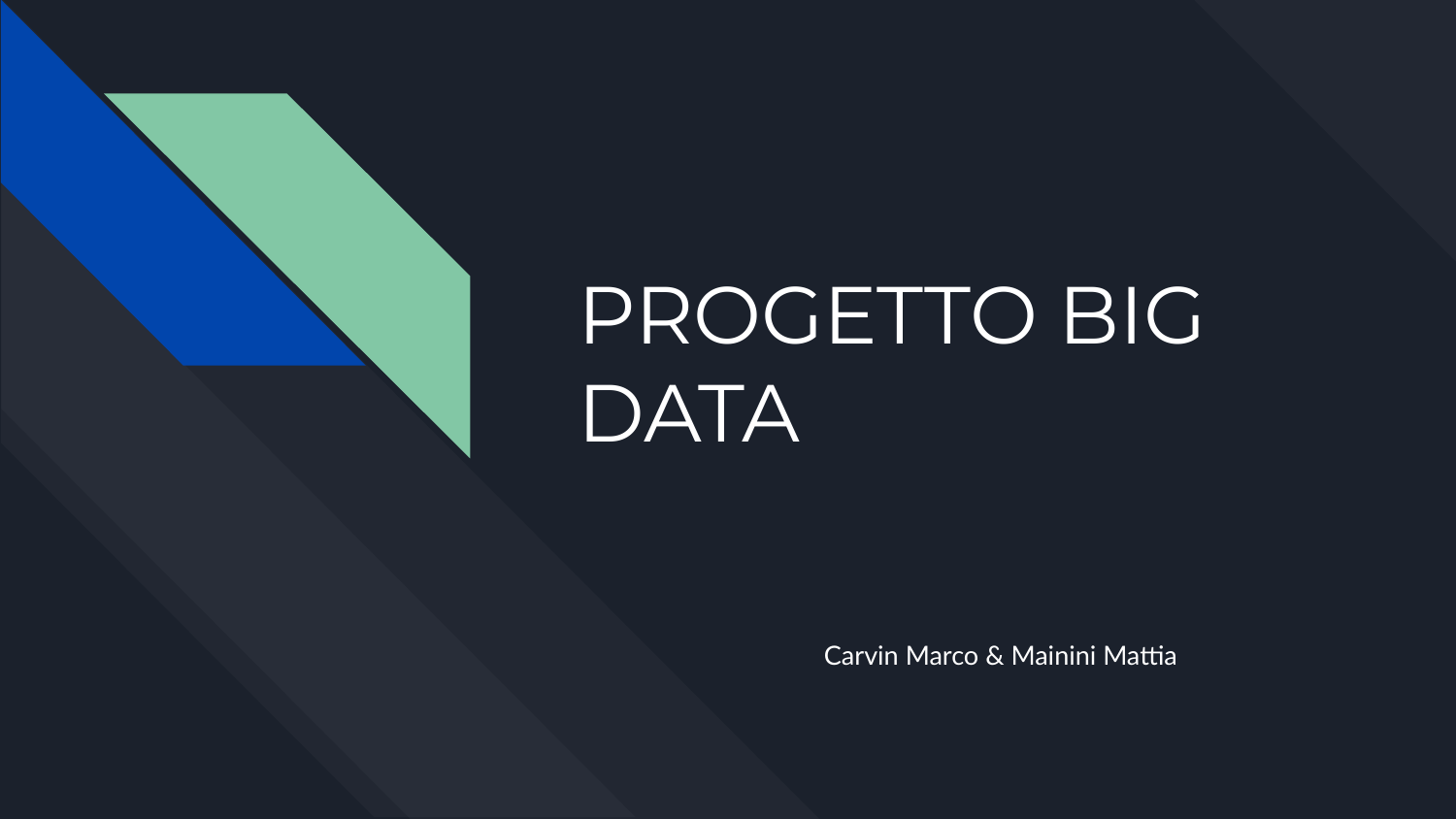

# PROGETTO BIG DATA
Carvin Marco & Mainini Mattia